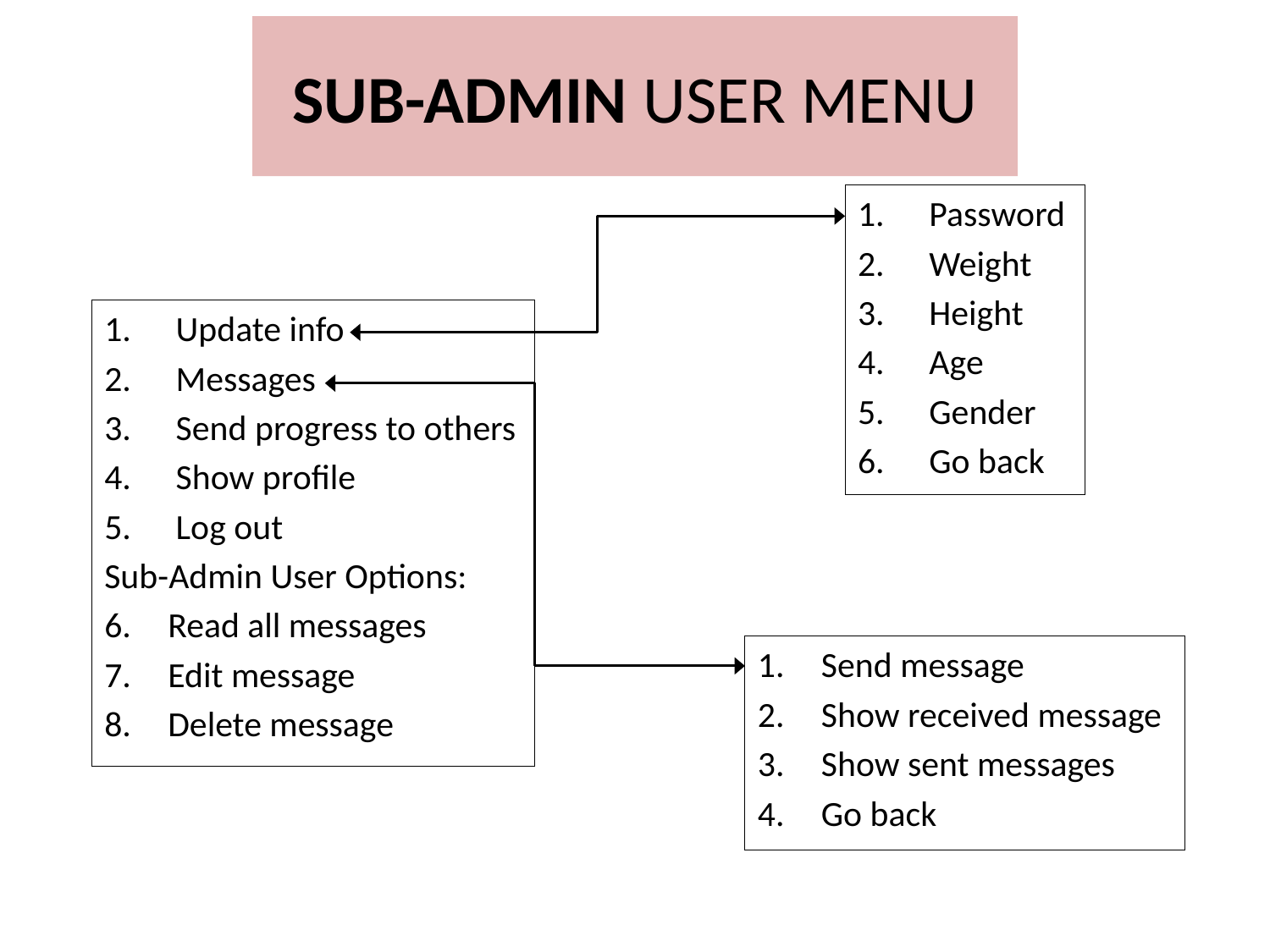

# SUB-ADMIN USER MENU
Password
Weight
Height
Age
Gender
Go back
Update info
Messages
Send progress to others
Show profile
Log out
Sub-Admin User Options:
Read all messages
Edit message
Delete message

Send message
Show received message
Show sent messages
Go back